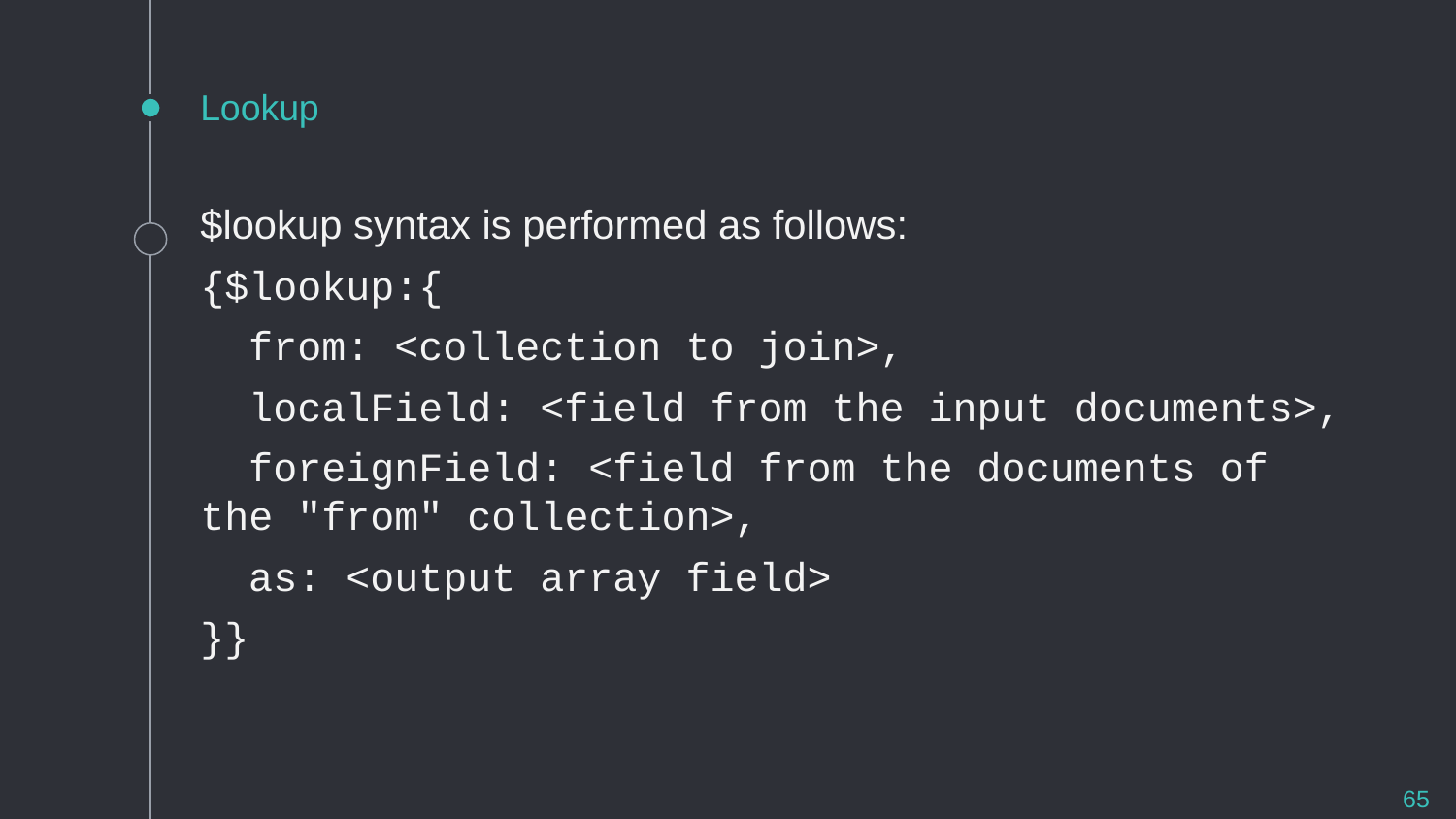

# Lookup
$lookup syntax is performed as follows:
{$lookup:{
  from: <collection to join>,
  localField: <field from the input documents>,
  foreignField: <field from the documents of the "from" collection>,
  as: <output array field>
}}
65